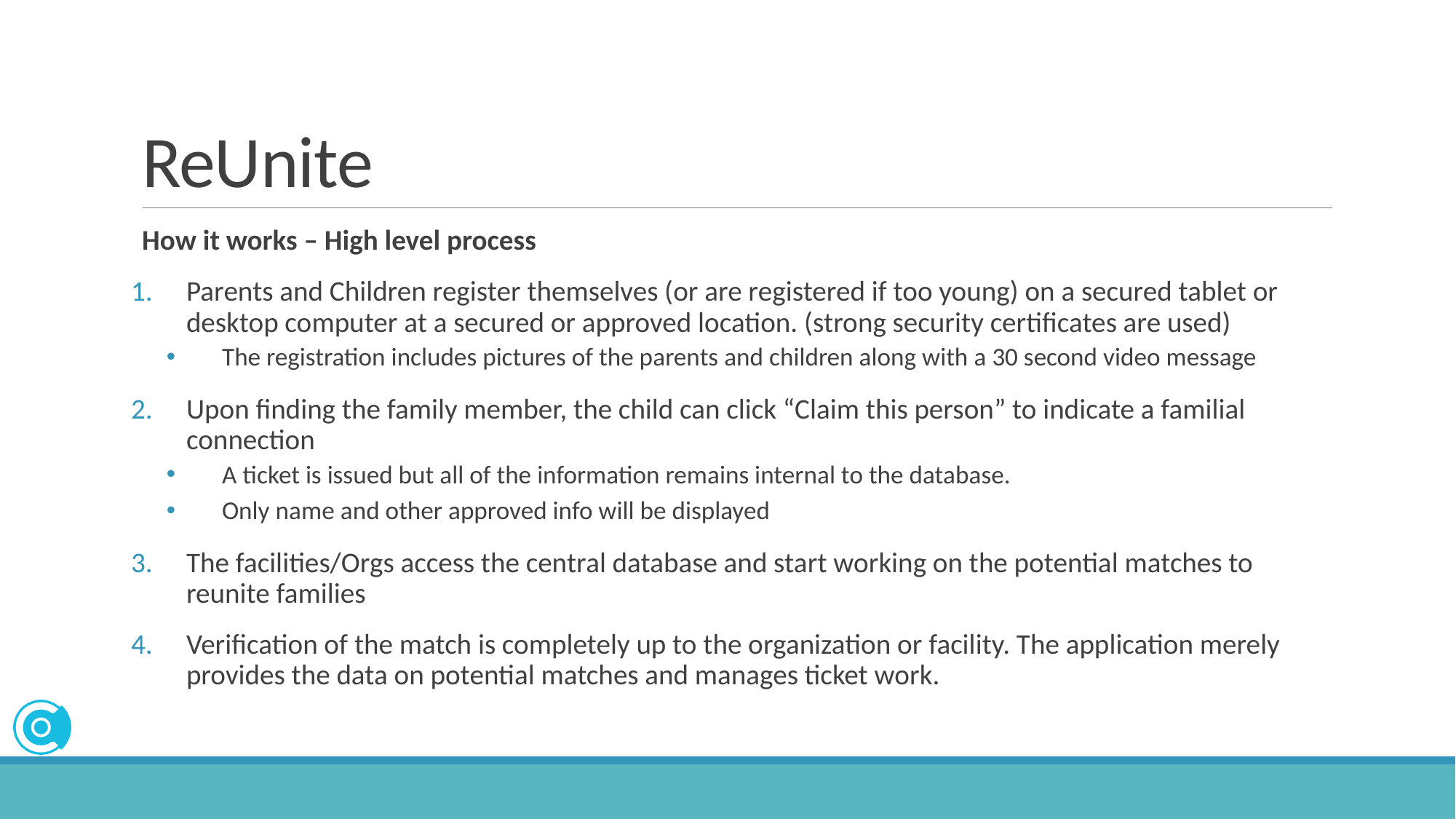

# ReUnite
How it works – High level process
Parents and Children register themselves (or are registered if too young) on a secured tablet or desktop computer at a secured or approved location. (strong security certificates are used)
The registration includes pictures of the parents and children along with a 30 second video message
Upon finding the family member, the child can click “Claim this person” to indicate a familial connection
A ticket is issued but all of the information remains internal to the database.
Only name and other approved info will be displayed
The facilities/Orgs access the central database and start working on the potential matches to reunite families
Verification of the match is completely up to the organization or facility. The application merely provides the data on potential matches and manages ticket work.